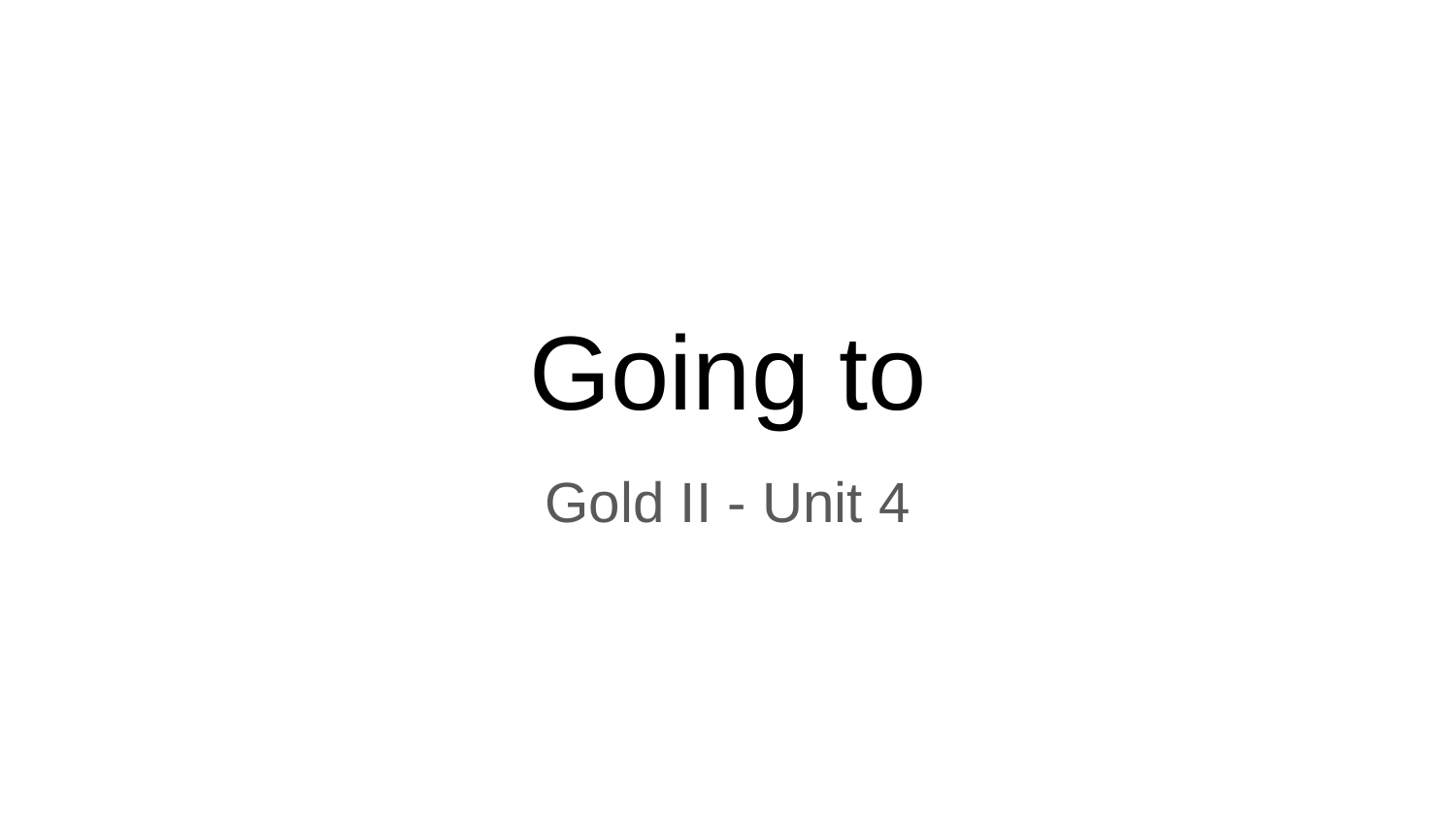

# Going to
Gold II - Unit 4